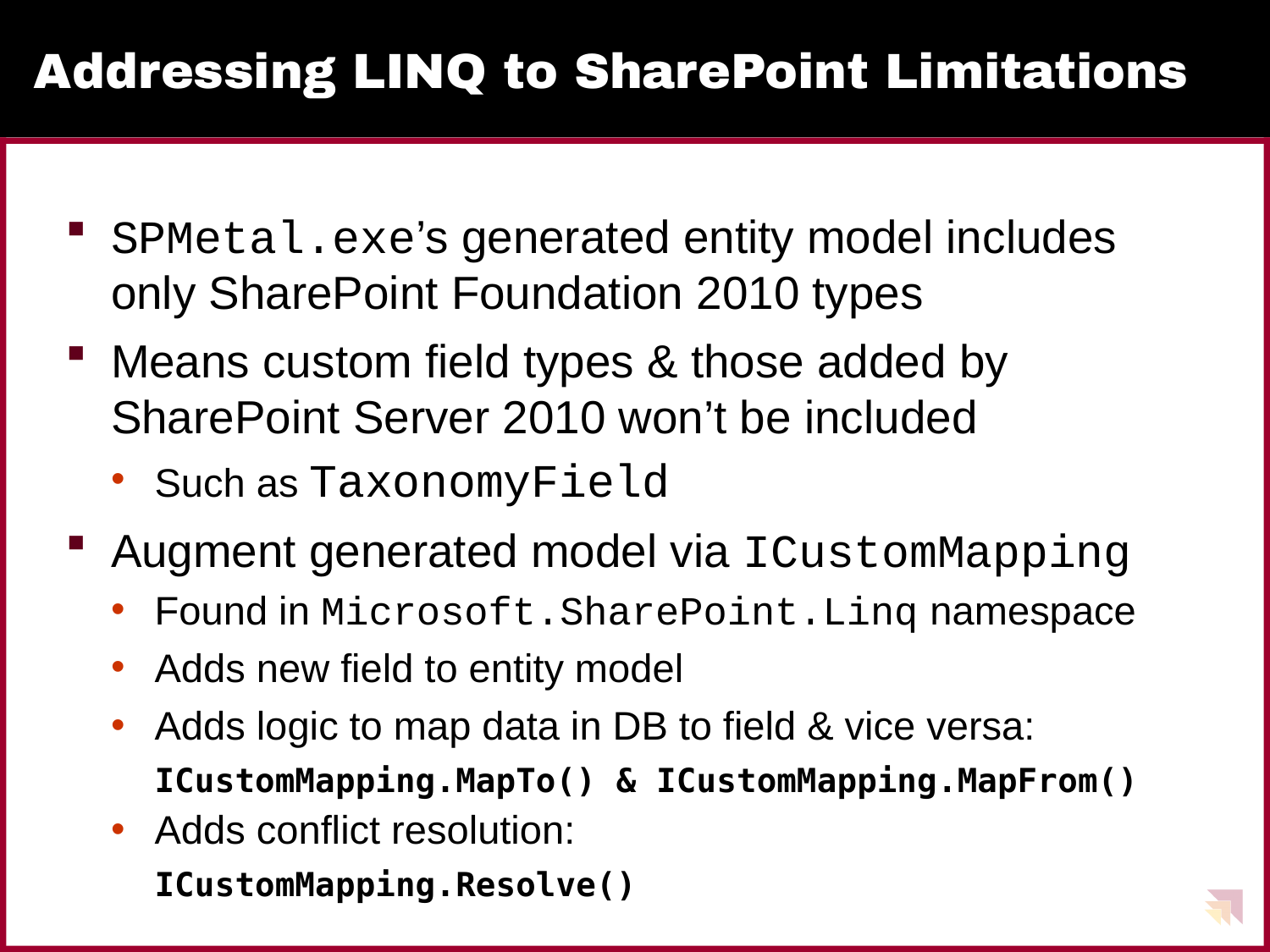

# Addressing LINQ to SharePoint Limitations
SPMetal.exe’s generated entity model includes only SharePoint Foundation 2010 types
Means custom field types & those added by SharePoint Server 2010 won’t be included
Such as TaxonomyField
Augment generated model via ICustomMapping
Found in Microsoft.SharePoint.Linq namespace
Adds new field to entity model
Adds logic to map data in DB to field & vice versa:
ICustomMapping.MapTo() & ICustomMapping.MapFrom()
Adds conflict resolution:
ICustomMapping.Resolve()